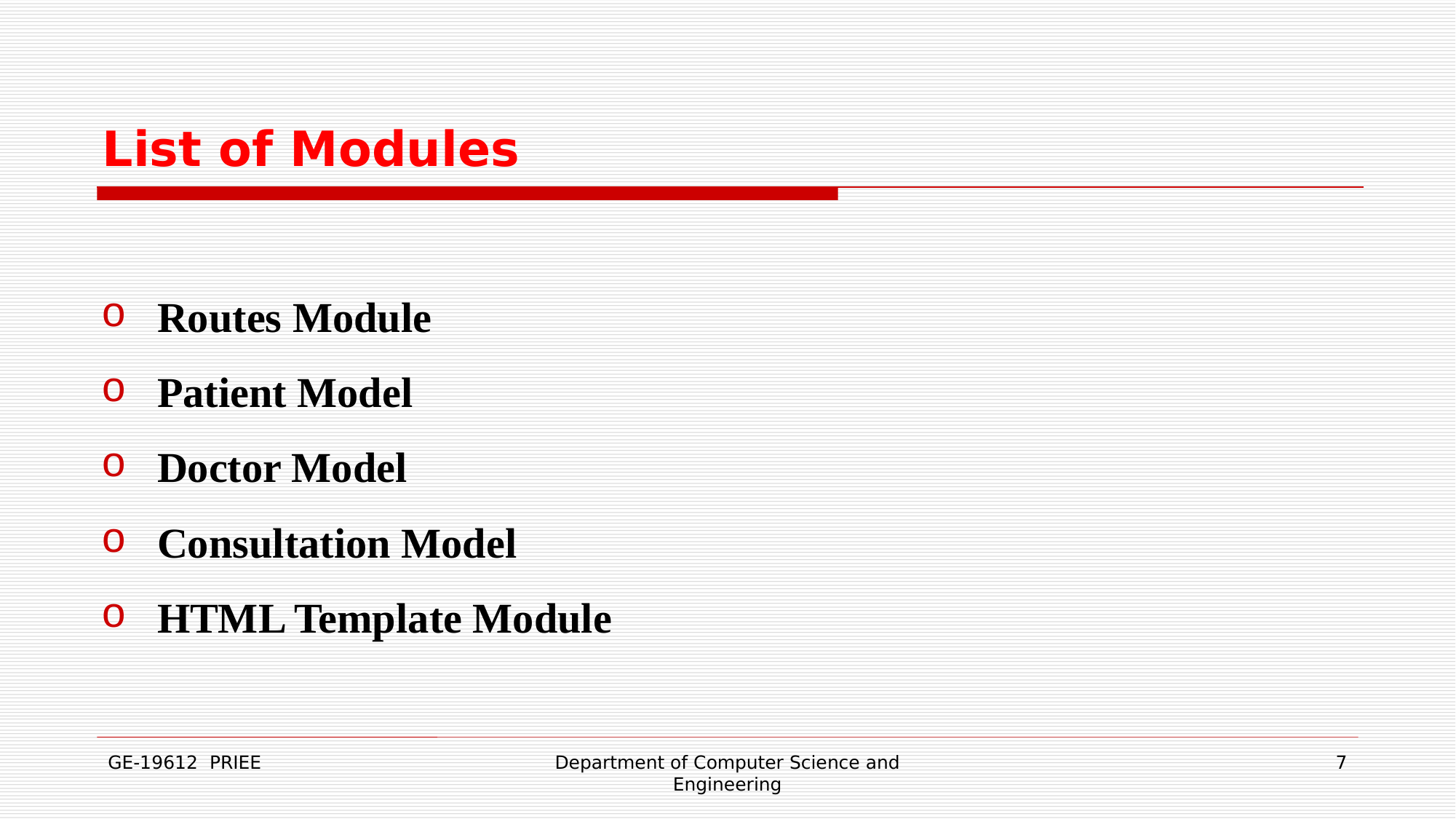

# List of Modules

Routes Module
Patient Model
Doctor Model
Consultation Model
HTML Template Module

GE-19612  PRIEE
Department of Computer Science and Engineering
7